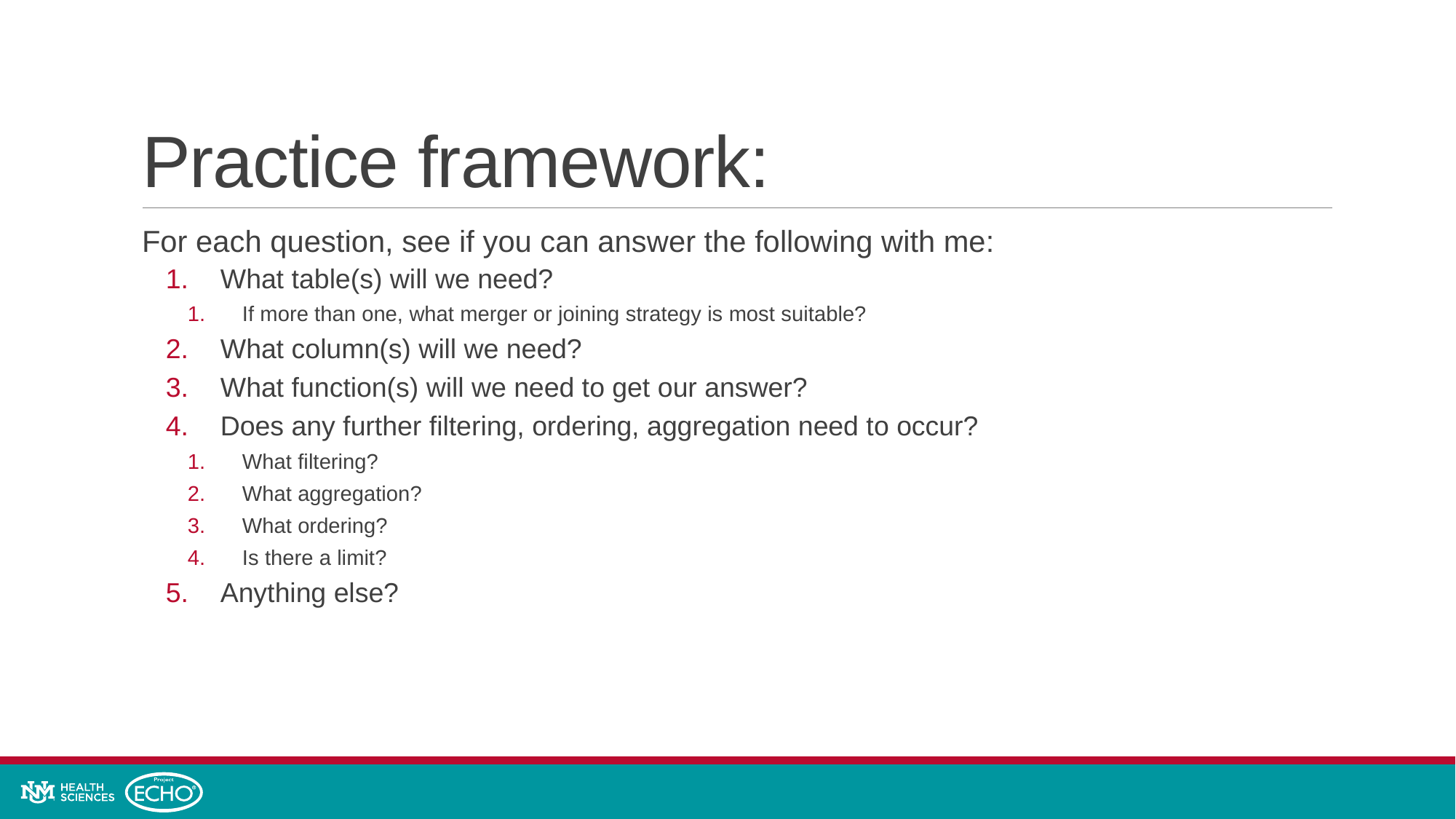

# Practice framework:
For each question, see if you can answer the following with me:
What table(s) will we need?
If more than one, what merger or joining strategy is most suitable?
What column(s) will we need?
What function(s) will we need to get our answer?
Does any further filtering, ordering, aggregation need to occur?
What filtering?
What aggregation?
What ordering?
Is there a limit?
Anything else?